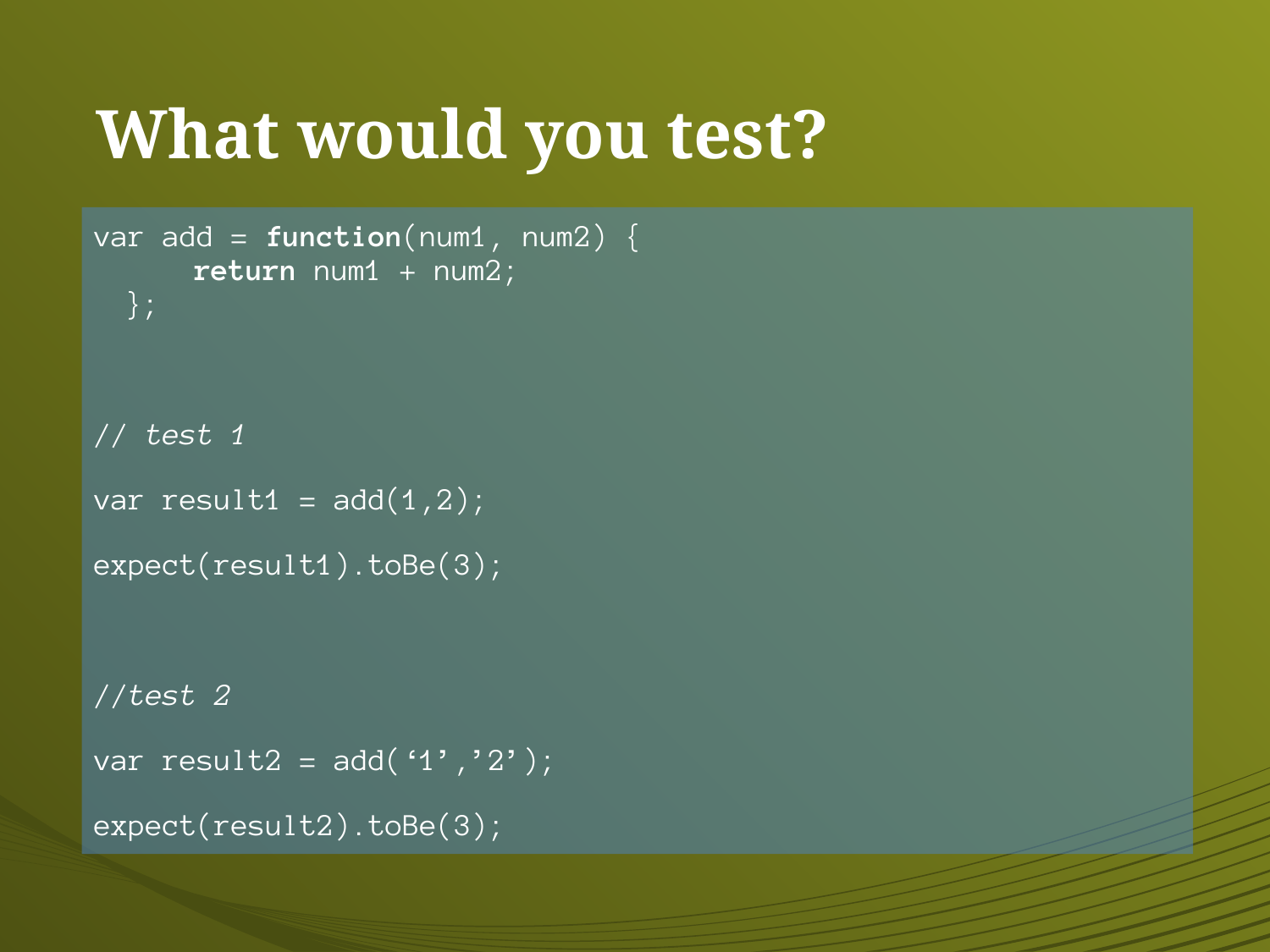

# What would you test?
var add = function(num1, num2) {
    return num1 + num2;
};

// test 1
var result1 = add(1,2);
expect(result1).toBe(3);

//test 2
var result2 = add(‘1’,’2’);
expect(result2).toBe(3);